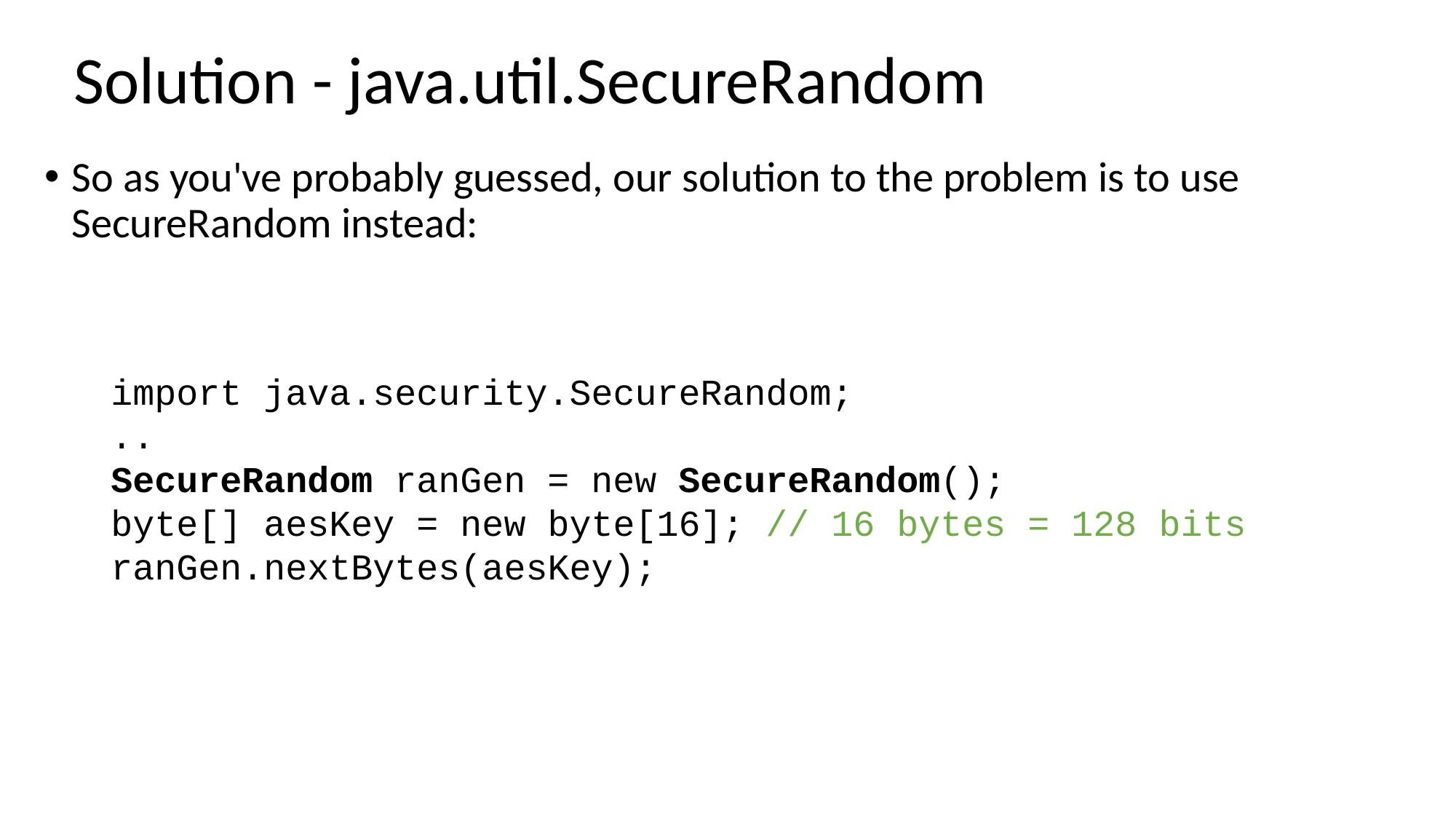

# Solution - java.util.SecureRandom
So as you've probably guessed, our solution to the problem is to use SecureRandom instead:

import java.security.SecureRandom;
..
SecureRandom ranGen = new SecureRandom();
byte[] aesKey = new byte[16]; // 16 bytes = 128 bits
ranGen.nextBytes(aesKey);